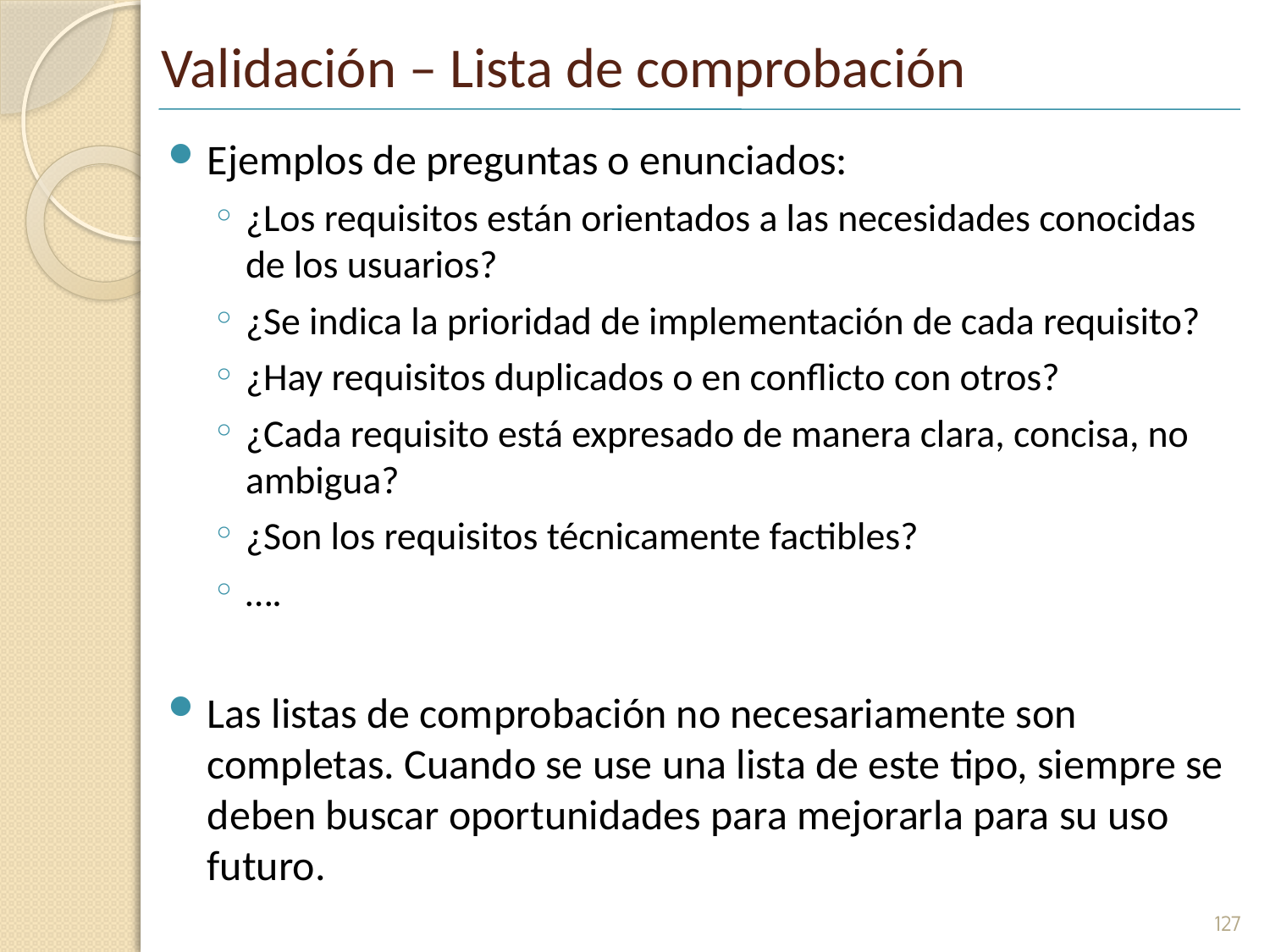

# Validación – Lista de comprobación
Ejemplos de preguntas o enunciados:
¿Los requisitos están orientados a las necesidades conocidas de los usuarios?
¿Se indica la prioridad de implementación de cada requisito?
¿Hay requisitos duplicados o en conflicto con otros?
¿Cada requisito está expresado de manera clara, concisa, no ambigua?
¿Son los requisitos técnicamente factibles?
….

Las listas de comprobación no necesariamente son completas. Cuando se use una lista de este tipo, siempre se deben buscar oportunidades para mejorarla para su uso futuro.
127